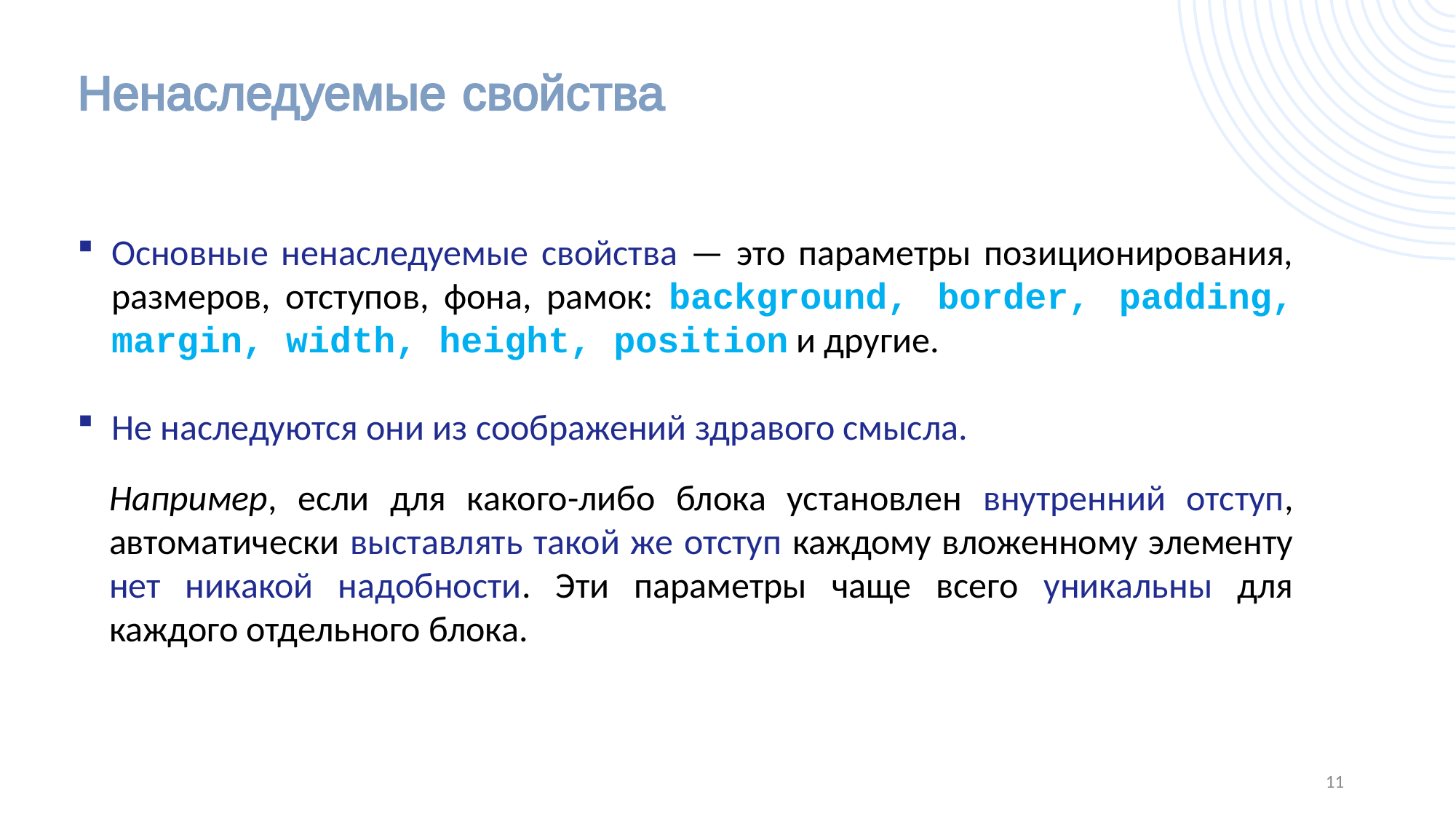

# Ненаследуемые свойства
Основные ненаследуемые свойства — это параметры позиционирования, размеров, отступов, фона, рамок: background, border, padding, margin, width, height, position и другие.

Не наследуются они из соображений здравого смысла.
Например, если для какого-либо блока установлен внутренний отступ, автоматически выставлять такой же отступ каждому вложенному элементу нет никакой надобности. Эти параметры чаще всего уникальны для каждого отдельного блока.
11